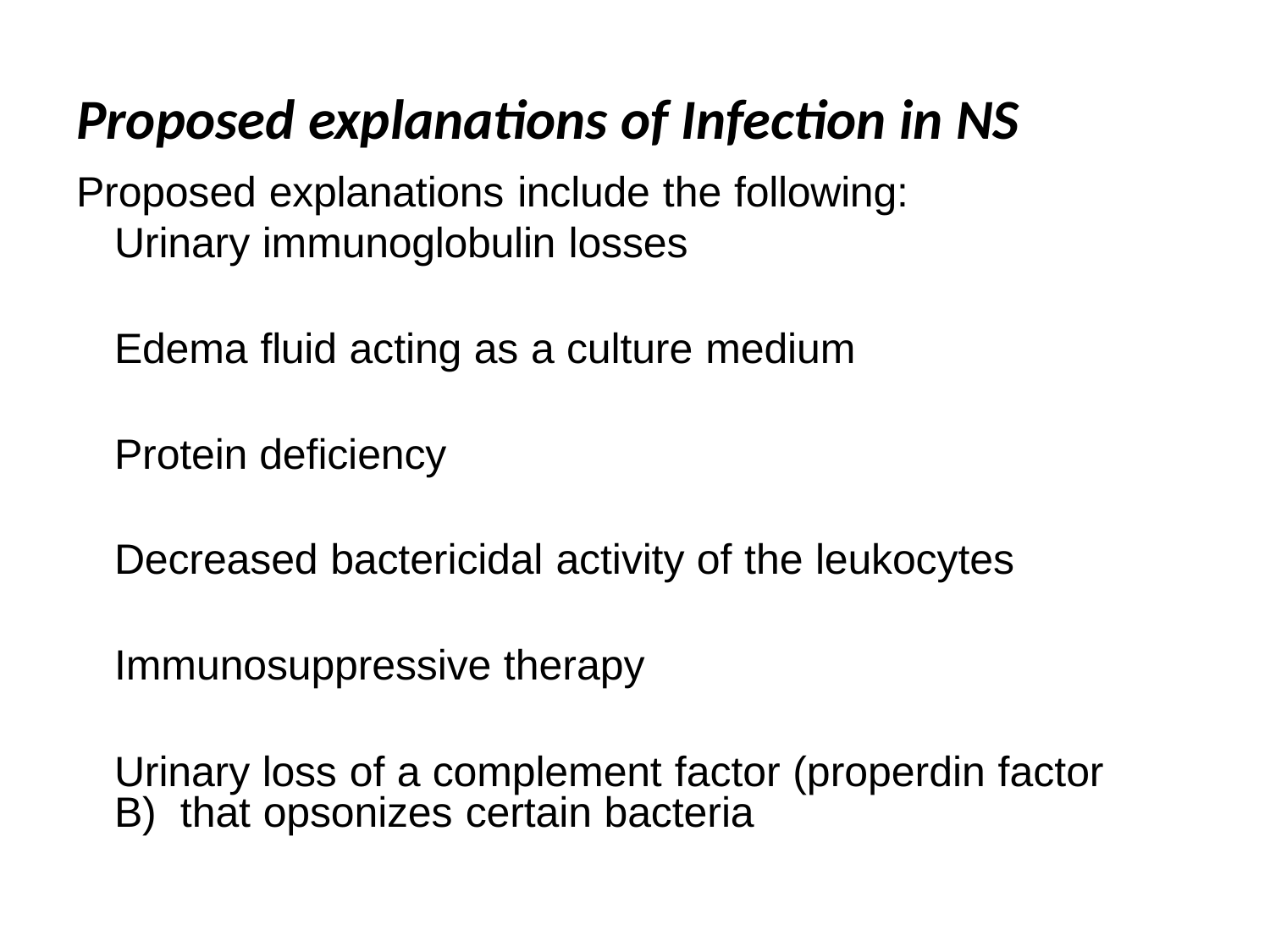

# Proposed explanations of Infection in NS
Proposed explanations include the following:
Urinary immunoglobulin losses

Edema fluid acting as a culture medium

Protein deficiency

Decreased bactericidal activity of the leukocytes

Immunosuppressive therapy

Urinary loss of a complement factor (properdin factor B)  that opsonizes certain bacteria